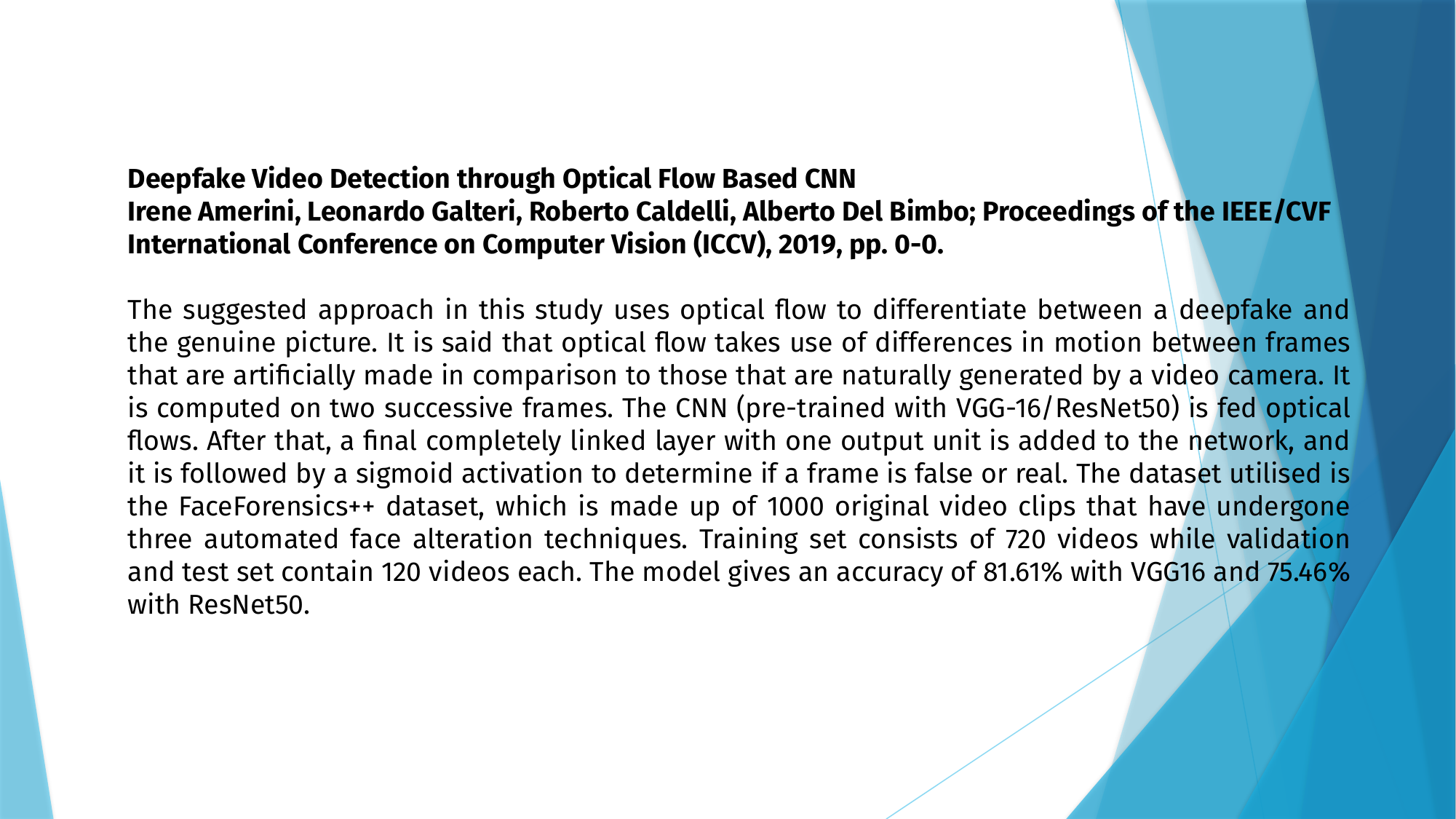

Deepfake Video Detection through Optical Flow Based CNN
Irene Amerini, Leonardo Galteri, Roberto Caldelli, Alberto Del Bimbo; Proceedings of the IEEE/CVF International Conference on Computer Vision (ICCV), 2019, pp. 0-0.

The suggested approach in this study uses optical flow to differentiate between a deepfake and the genuine picture. It is said that optical flow takes use of differences in motion between frames that are artificially made in comparison to those that are naturally generated by a video camera. It is computed on two successive frames. The CNN (pre-trained with VGG-16/ResNet50) is fed optical flows. After that, a final completely linked layer with one output unit is added to the network, and it is followed by a sigmoid activation to determine if a frame is false or real. The dataset utilised is the FaceForensics++ dataset, which is made up of 1000 original video clips that have undergone three automated face alteration techniques. Training set consists of 720 videos while validation and test set contain 120 videos each. The model gives an accuracy of 81.61% with VGG16 and 75.46% with ResNet50.